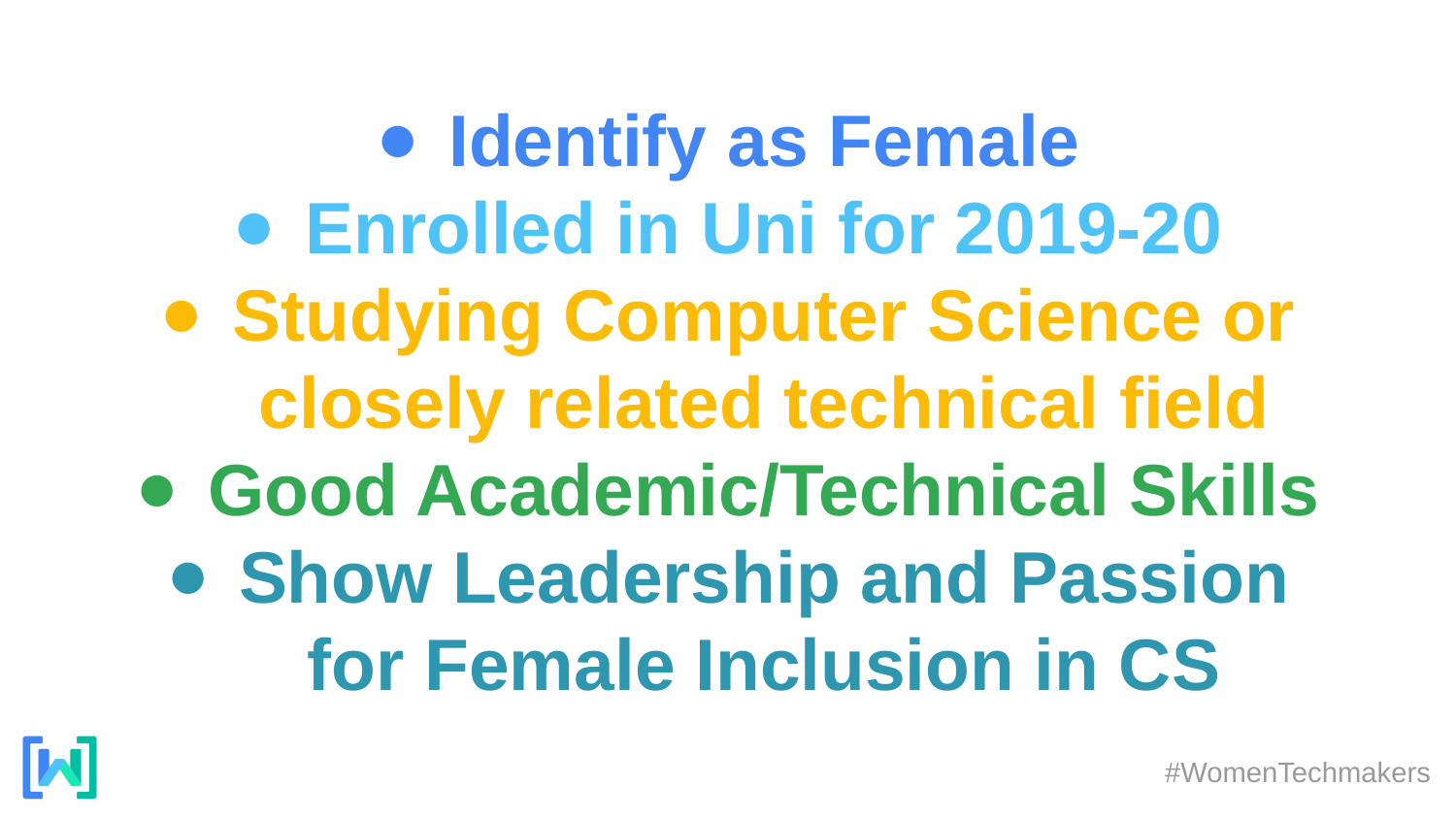

Identify as Female
Enrolled in Uni for 2019-20
Studying Computer Science or closely related technical field
Good Academic/Technical Skills
Show Leadership and Passion for Female Inclusion in CS